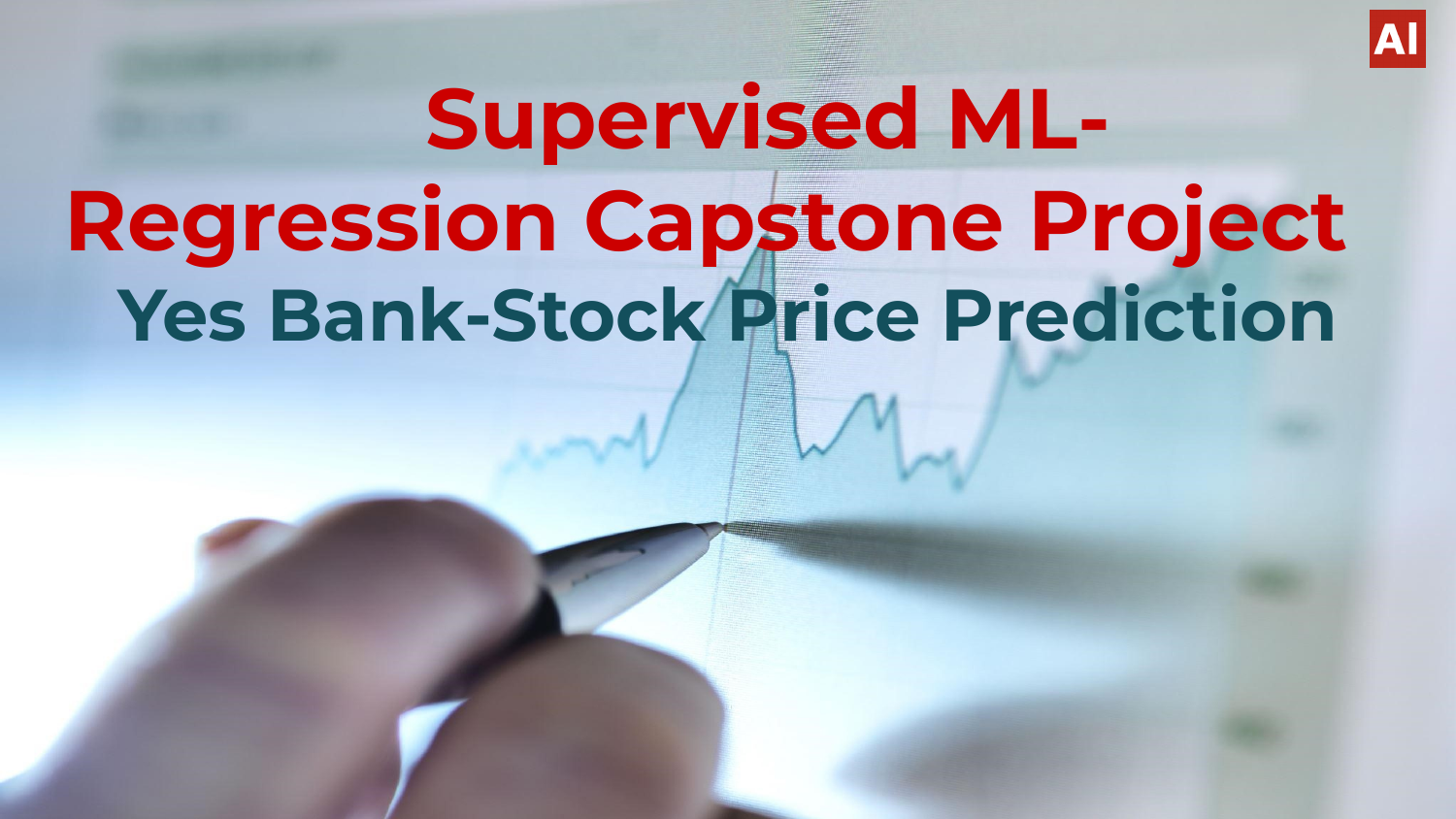

# Supervised ML-
Regression Capstone Project
Yes Bank-Stock Price Prediction